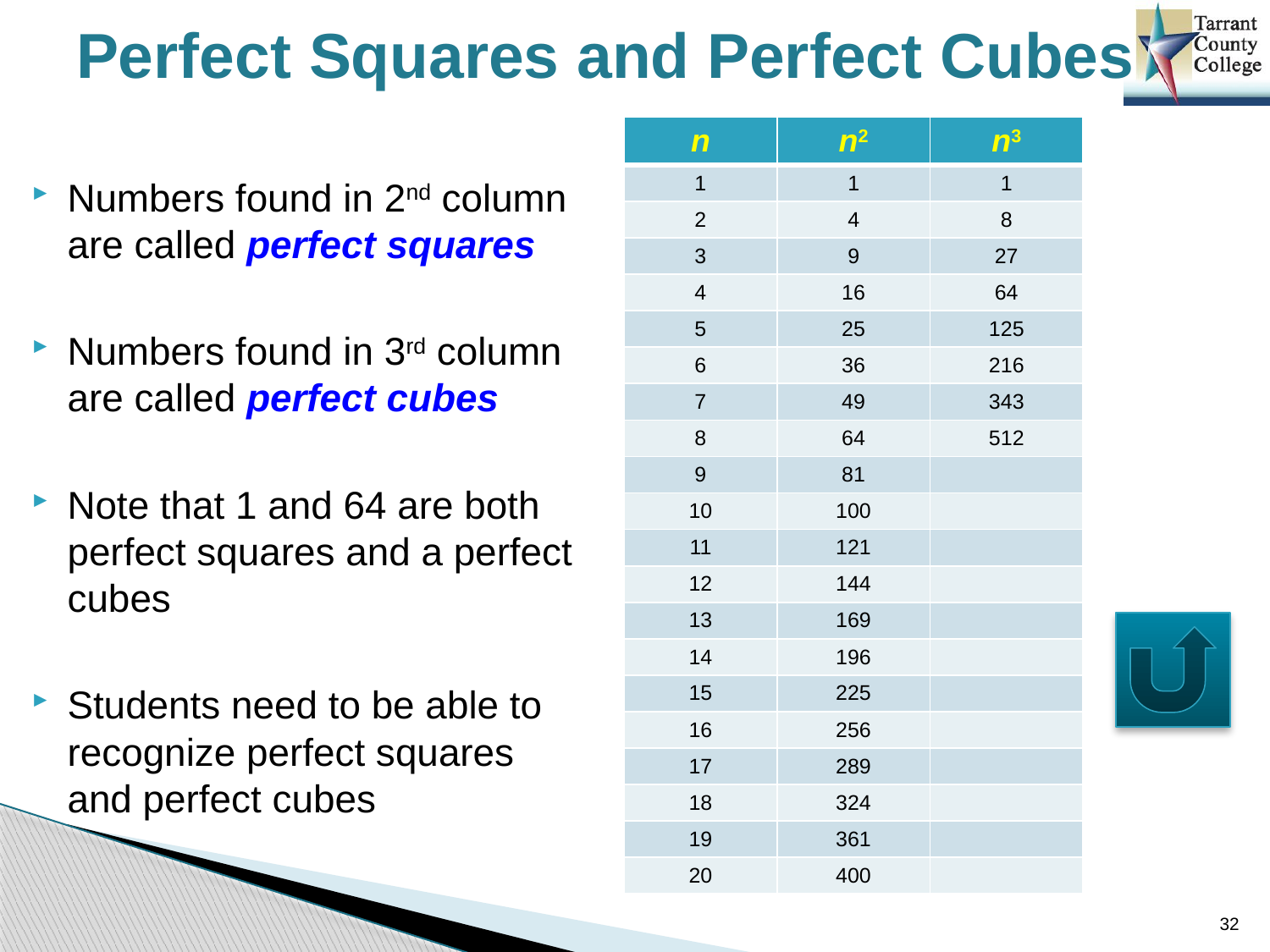

# Perfect Squares and Perfect Cubes
| n | n2 | n3 |
| --- | --- | --- |
| 1 | 1 | 1 |
| 2 | 4 | 8 |
| 3 | 9 | 27 |
| 4 | 16 | 64 |
| 5 | 25 | 125 |
| 6 | 36 | 216 |
| 7 | 49 | 343 |
| 8 | 64 | 512 |
| 9 | 81 |  |
| 10 | 100 |  |
| 11 | 121 |  |
| 12 | 144 |  |
| 13 | 169 |  |
| 14 | 196 |  |
| 15 | 225 |  |
| 16 | 256 |  |
| 17 | 289 |  |
| 18 | 324 |  |
| 19 | 361 |  |
| 20 | 400 |  |
Numbers found in 2nd column are called perfect squares

Numbers found in 3rd column are called perfect cubes

Note that 1 and 64 are both perfect squares and a perfect cubes

Students need to be able to recognize perfect squares and perfect cubes

32